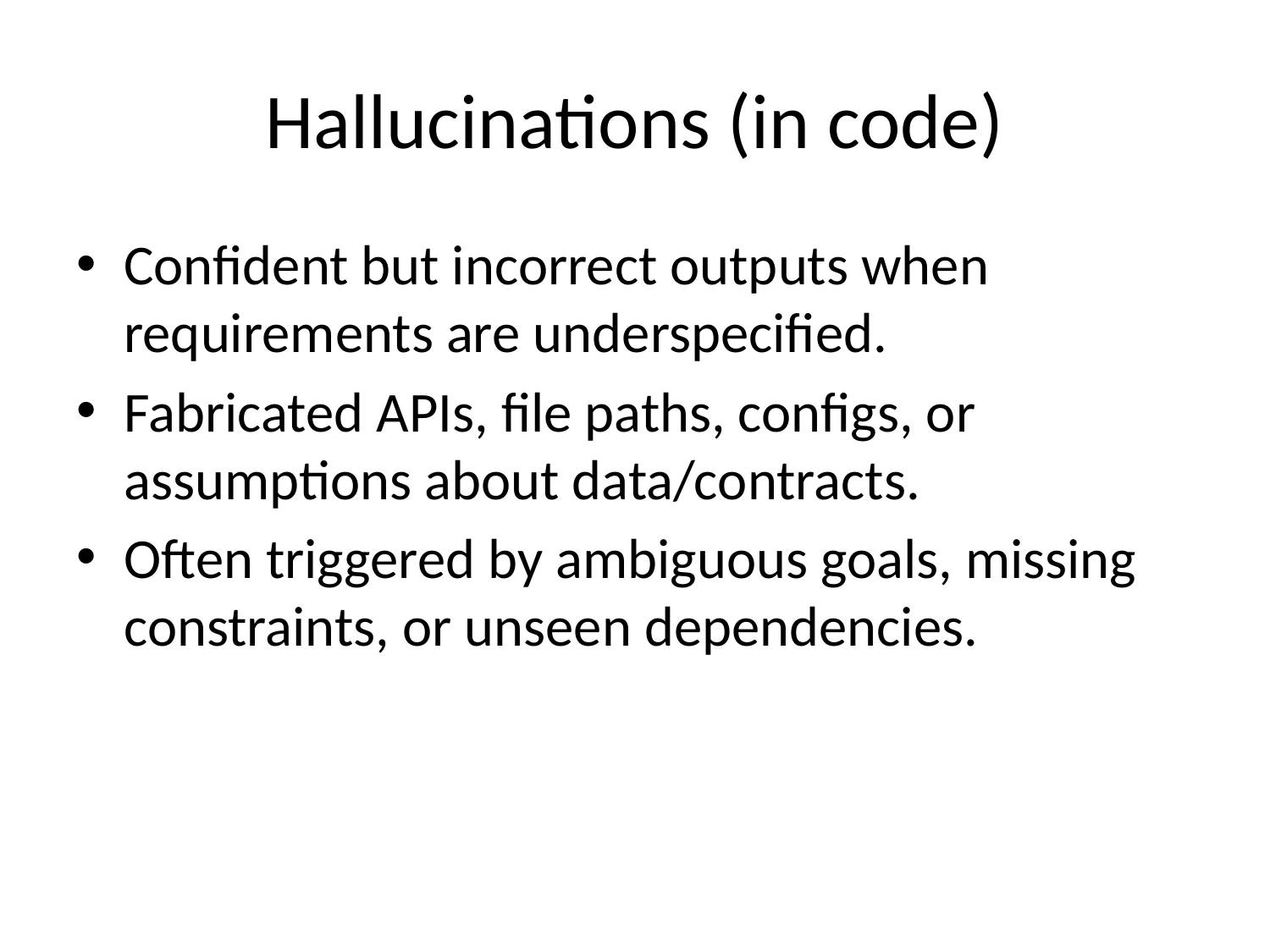

# Hallucinations (in code)
Confident but incorrect outputs when requirements are underspecified.
Fabricated APIs, file paths, configs, or assumptions about data/contracts.
Often triggered by ambiguous goals, missing constraints, or unseen dependencies.